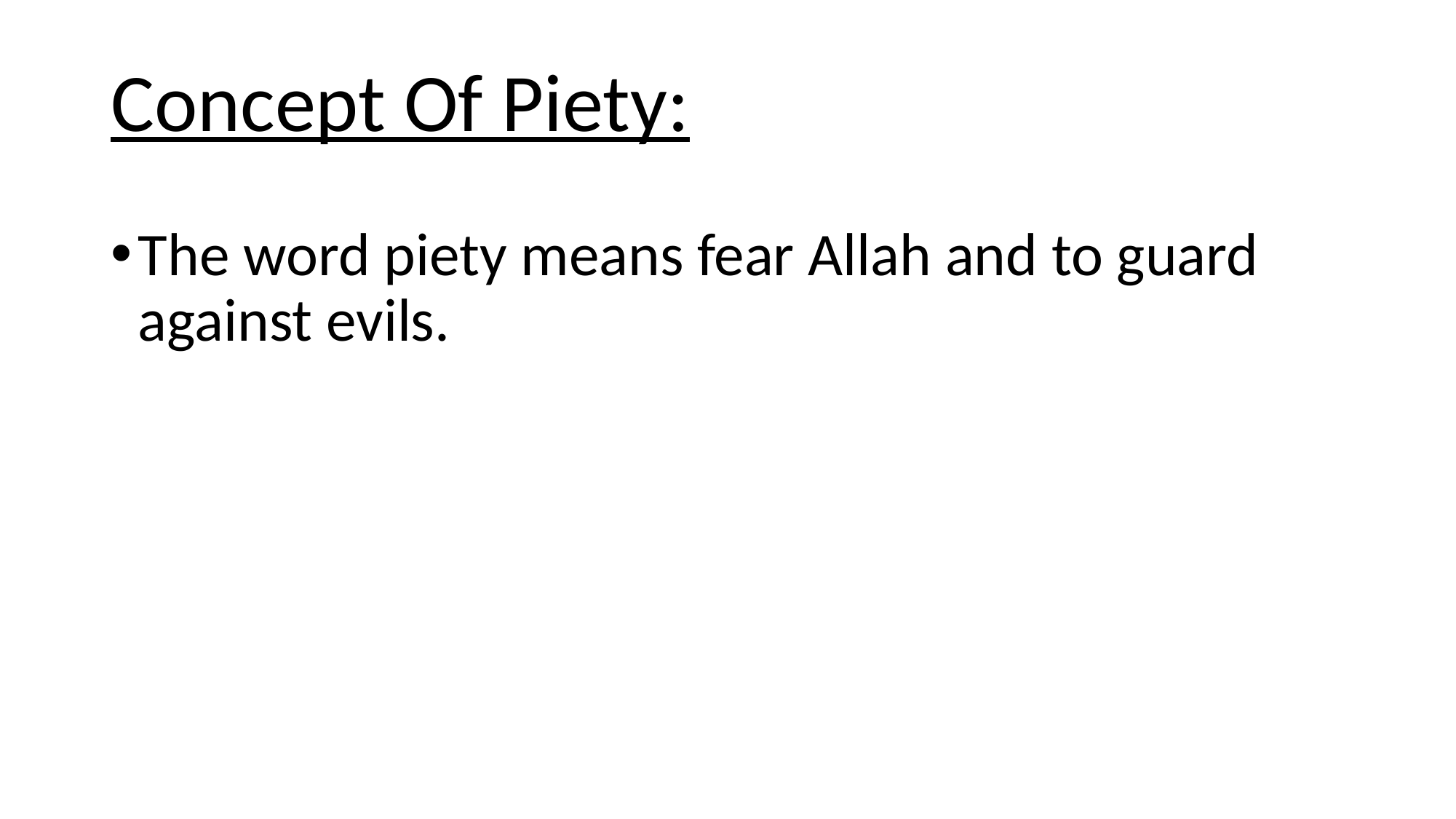

# Concept Of Piety:
The word piety means fear Allah and to guard against evils.